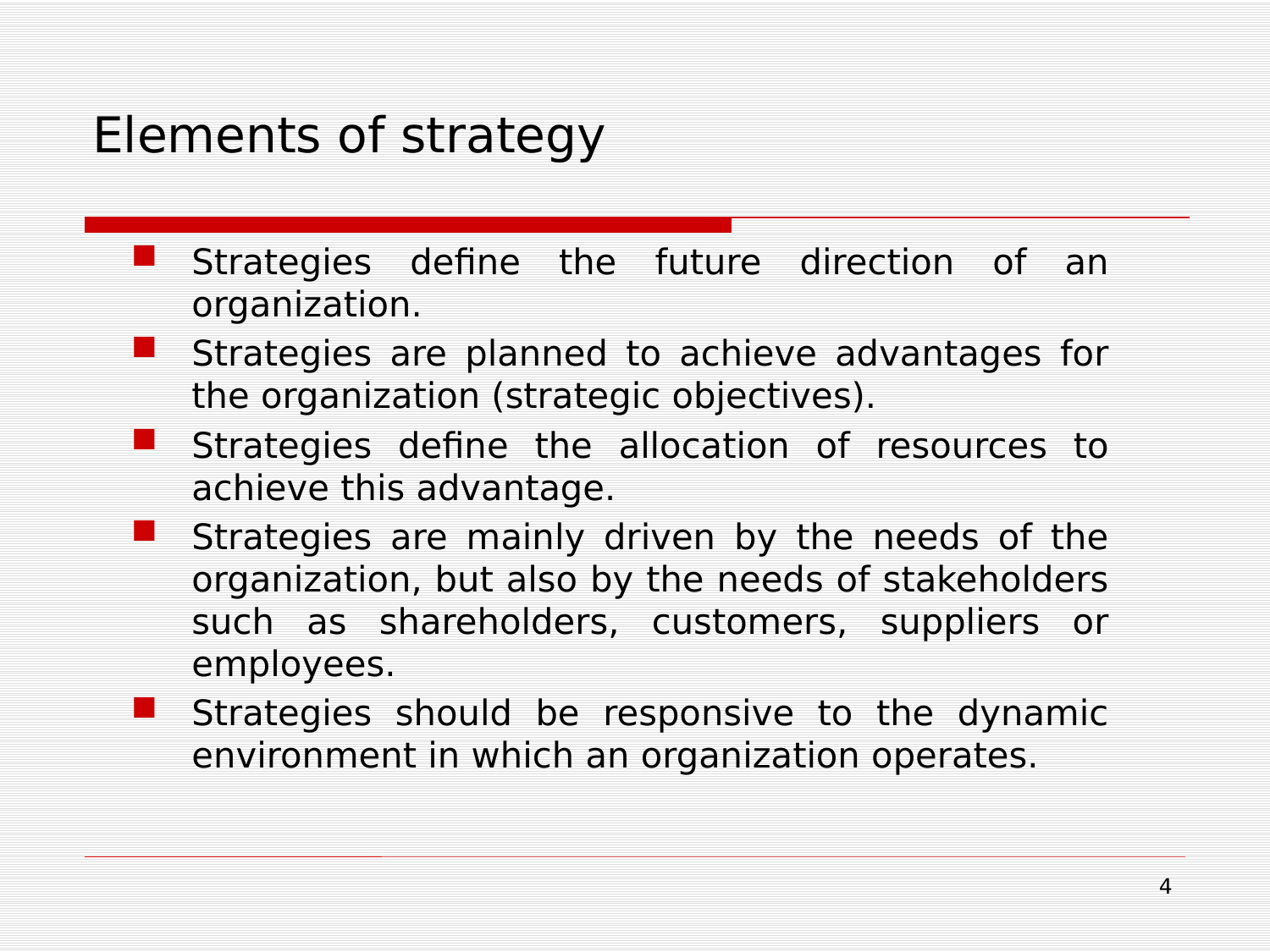

# Elements of strategy
Strategies define the future direction of an organization.
Strategies are planned to achieve advantages for the organization (strategic objectives).
Strategies define the allocation of resources to achieve this advantage.
Strategies are mainly driven by the needs of the organization, but also by the needs of stakeholders such as shareholders, customers, suppliers or employees.
Strategies should be responsive to the dynamic environment in which an organization operates.
4